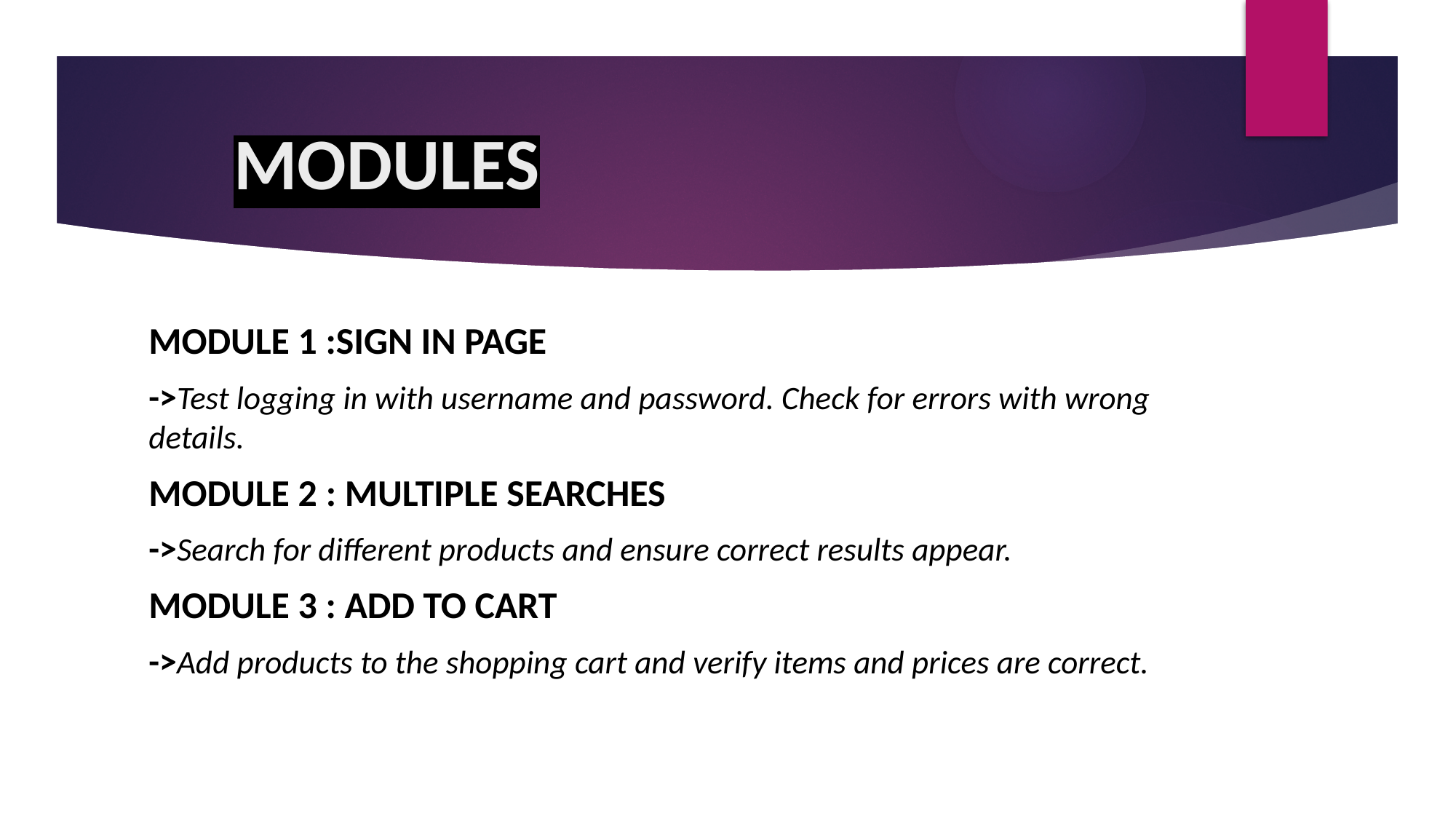

# MODULES
MODULE 1 :SIGN IN PAGE
->Test logging in with username and password. Check for errors with wrong details.
MODULE 2 : MULTIPLE SEARCHES
->Search for different products and ensure correct results appear.
MODULE 3 : ADD TO CART
->Add products to the shopping cart and verify items and prices are correct.